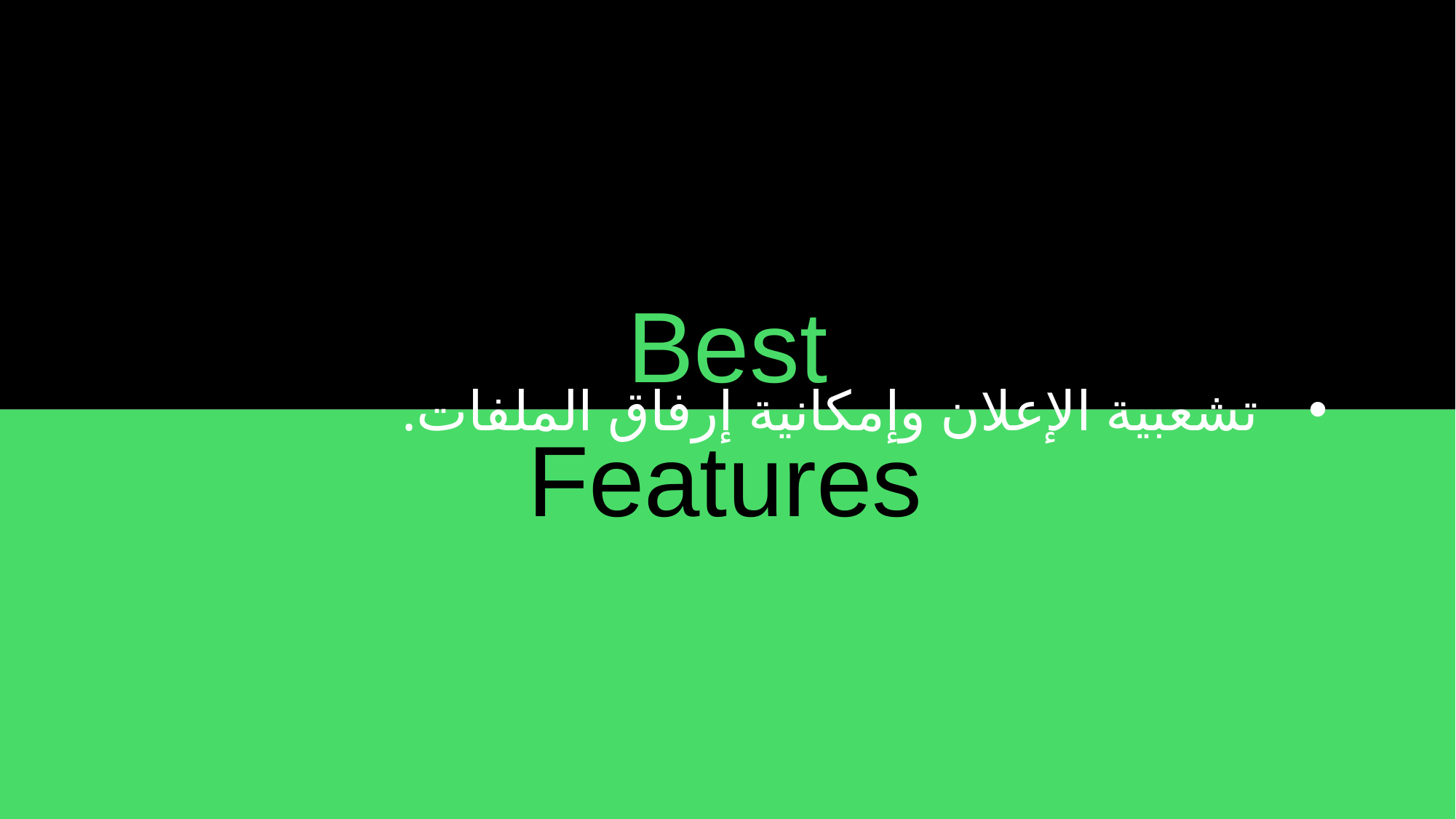

Best
تشعبية الإعلان وإمكانية إرفاق الملفات.

Features